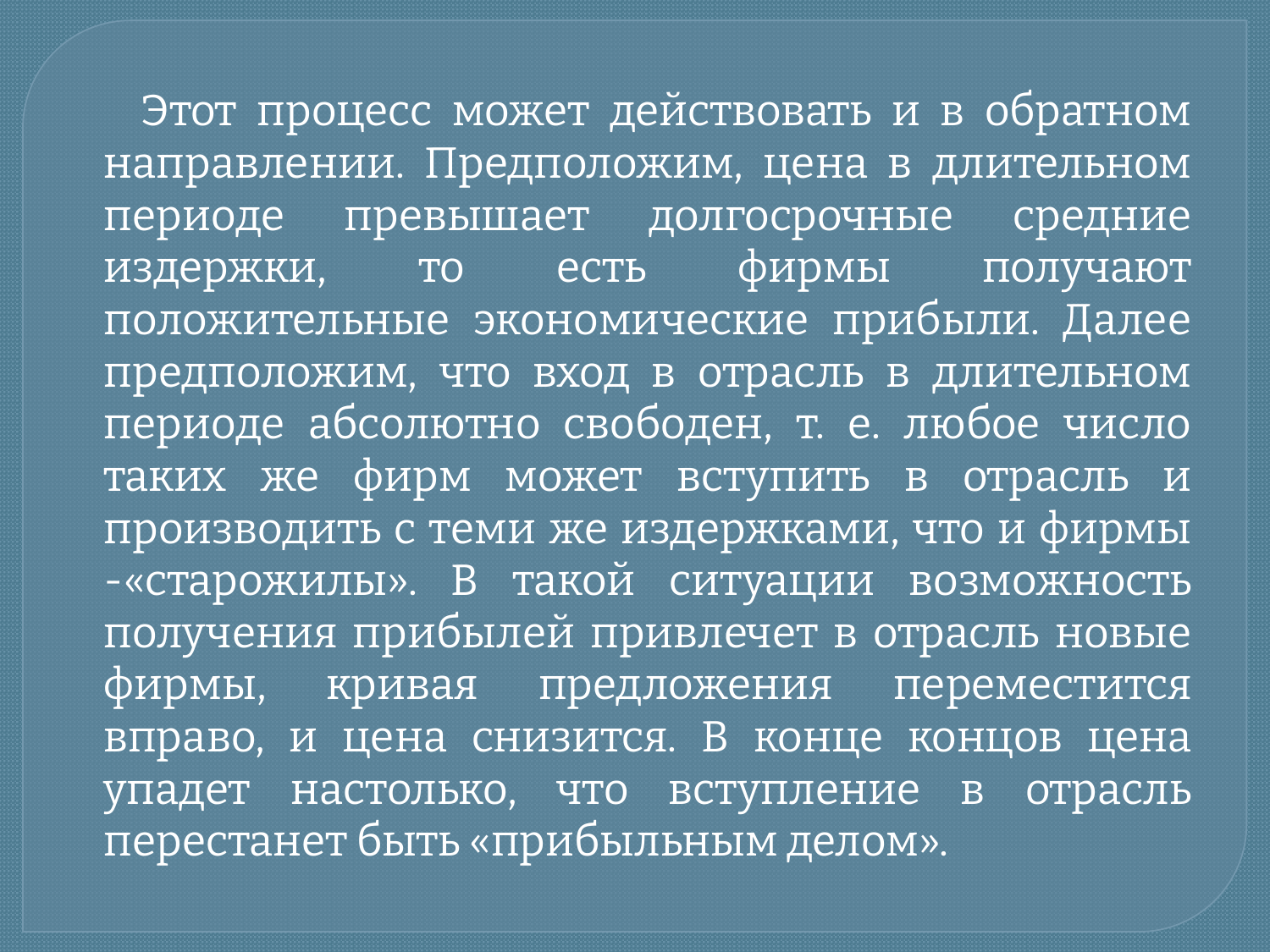

Этот процесс может действовать и в обратном направлении. Предположим, цена в длительном периоде превышает долгосрочные средние издержки, то есть фирмы получают положительные экономические прибыли. Далее предположим, что вход в отрасль в длительном периоде абсолютно свободен, т. е. любое число таких же фирм может вступить в отрасль и производить с теми же издержками, что и фирмы -«старожилы». В такой ситуации возможность получения прибылей привлечет в отрасль новые фирмы, кривая предложения переместится вправо, и цена снизится. В конце концов цена упадет настолько, что вступление в отрасль перестанет быть «прибыльным делом».